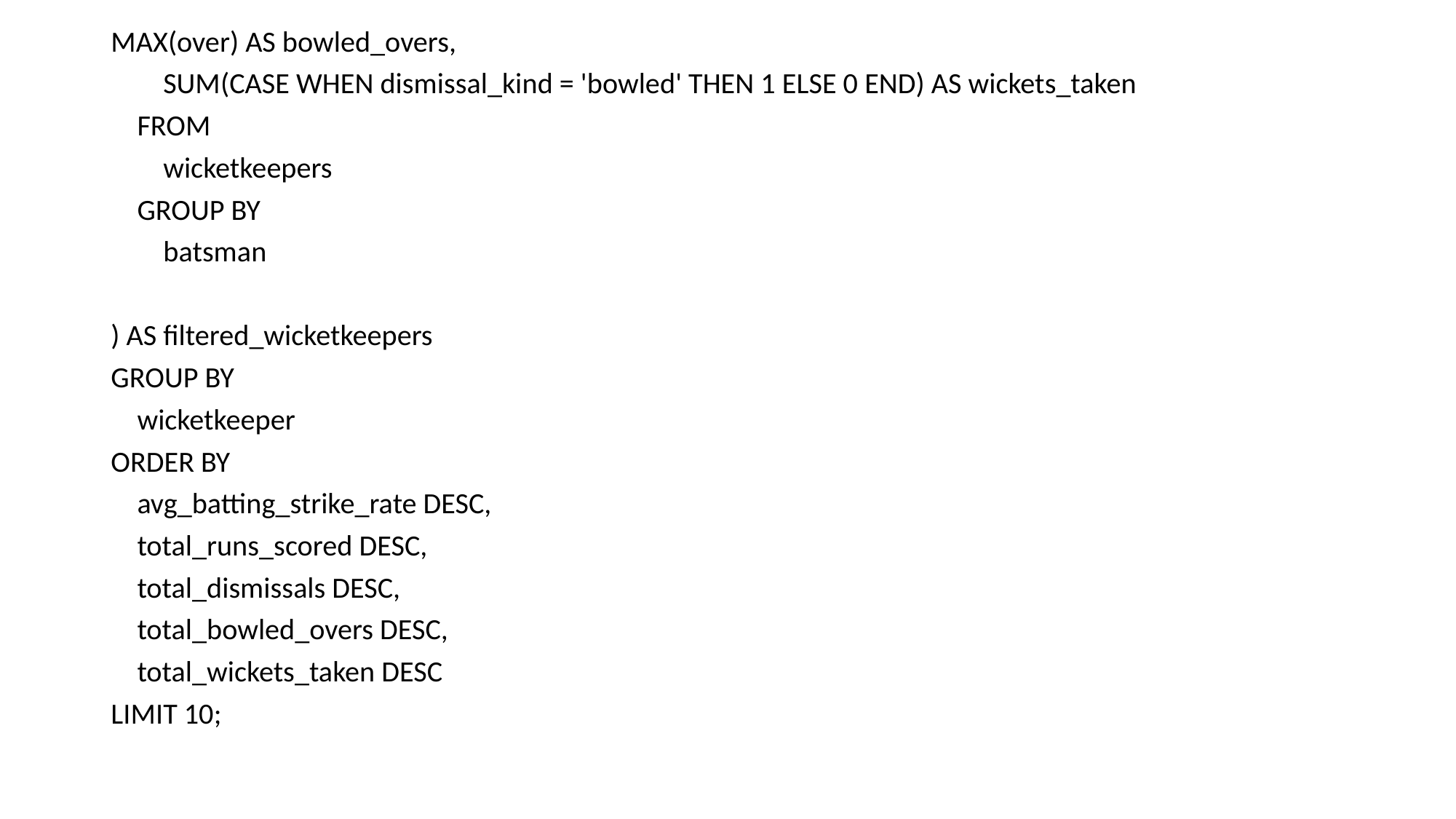

MAX(over) AS bowled_overs,
        SUM(CASE WHEN dismissal_kind = 'bowled' THEN 1 ELSE 0 END) AS wickets_taken
    FROM
        wicketkeepers
    GROUP BY
        batsman

) AS filtered_wicketkeepers
GROUP BY
    wicketkeeper
ORDER BY
    avg_batting_strike_rate DESC,
    total_runs_scored DESC,
    total_dismissals DESC,
    total_bowled_overs DESC,
    total_wickets_taken DESC
LIMIT 10;